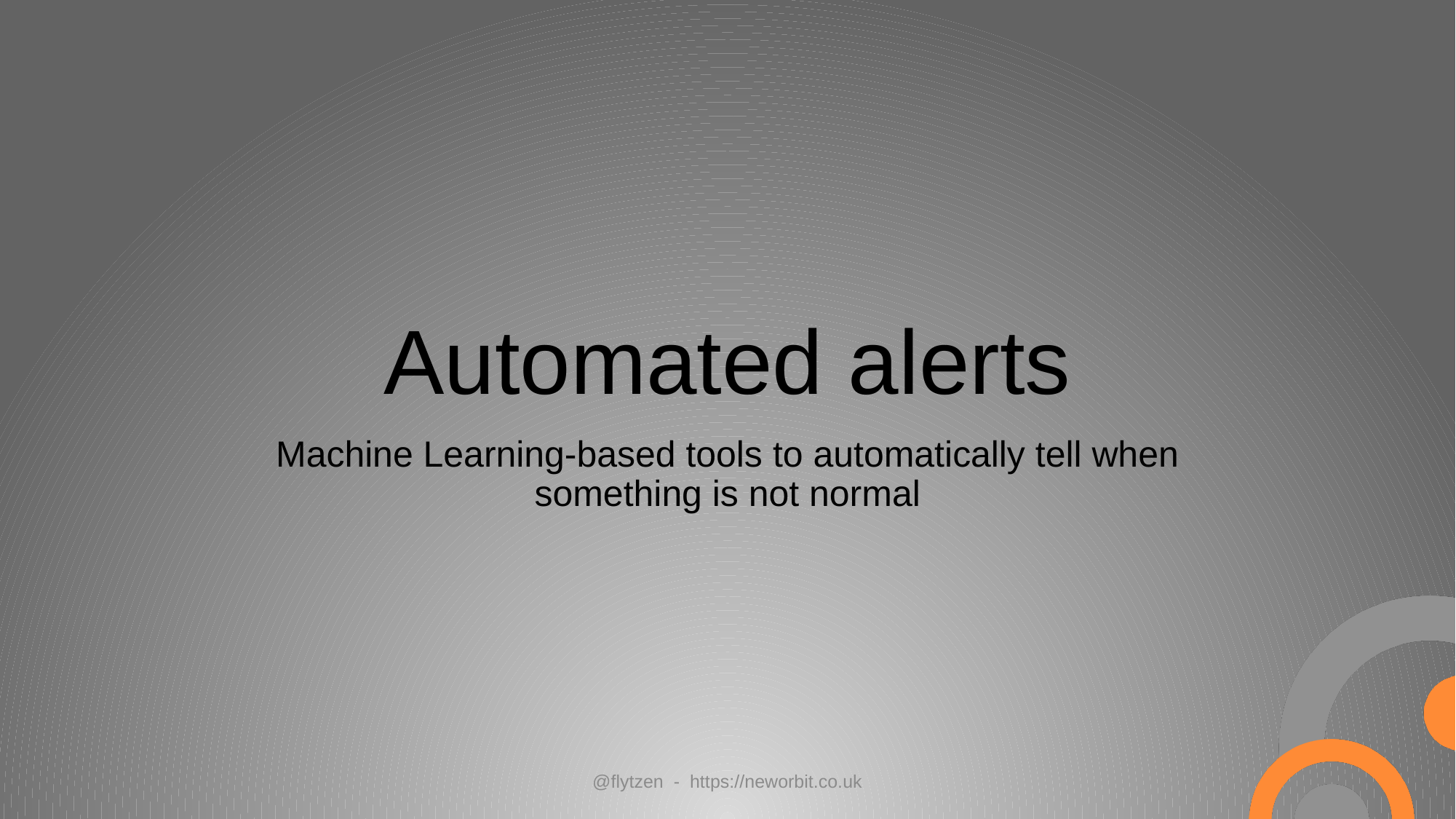

# Automated alerts
Machine Learning-based tools to automatically tell when something is not normal
@flytzen  -  https://neworbit.co.uk